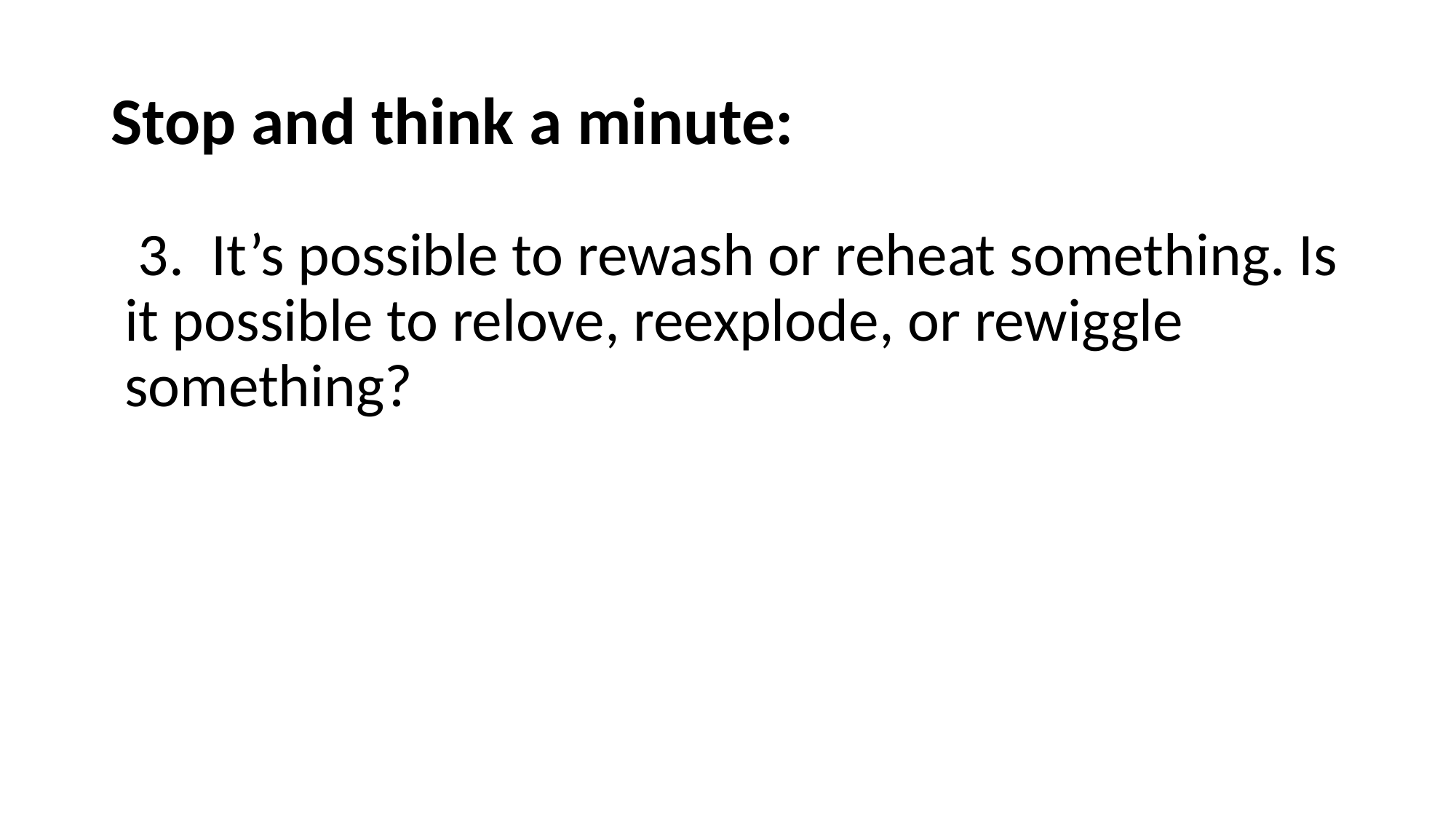

# Stop and think a minute:
 3.  It’s possible to rewash or reheat something. Is it possible to relove, reexplode, or rewiggle something?